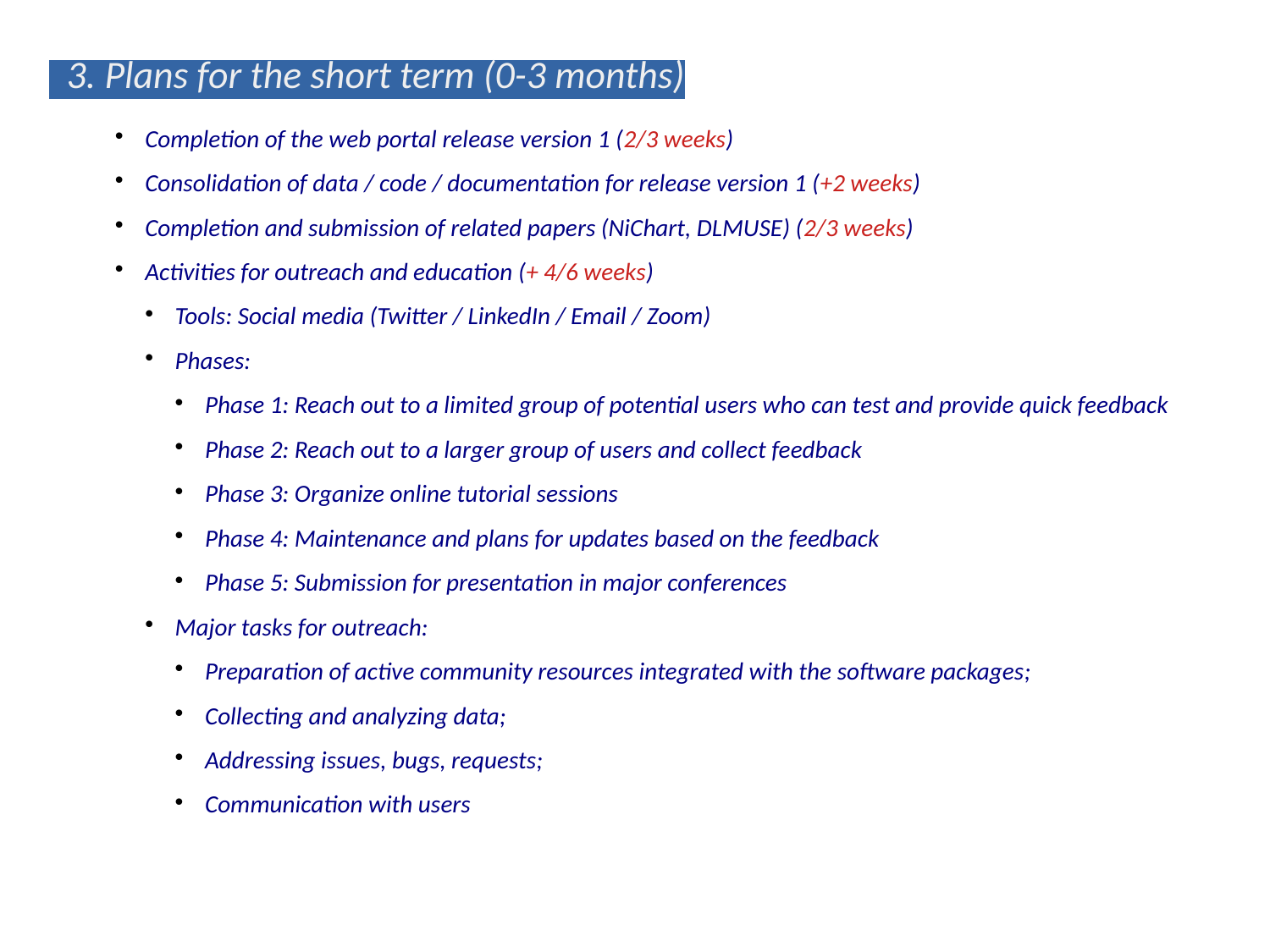

3. Plans for the short term (0-3 months)
Completion of the web portal release version 1 (2/3 weeks)
Consolidation of data / code / documentation for release version 1 (+2 weeks)
Completion and submission of related papers (NiChart, DLMUSE) (2/3 weeks)
Activities for outreach and education (+ 4/6 weeks)
Tools: Social media (Twitter / LinkedIn / Email / Zoom)
Phases:
Phase 1: Reach out to a limited group of potential users who can test and provide quick feedback
Phase 2: Reach out to a larger group of users and collect feedback
Phase 3: Organize online tutorial sessions
Phase 4: Maintenance and plans for updates based on the feedback
Phase 5: Submission for presentation in major conferences
Major tasks for outreach:
Preparation of active community resources integrated with the software packages;
Collecting and analyzing data;
Addressing issues, bugs, requests;
Communication with users